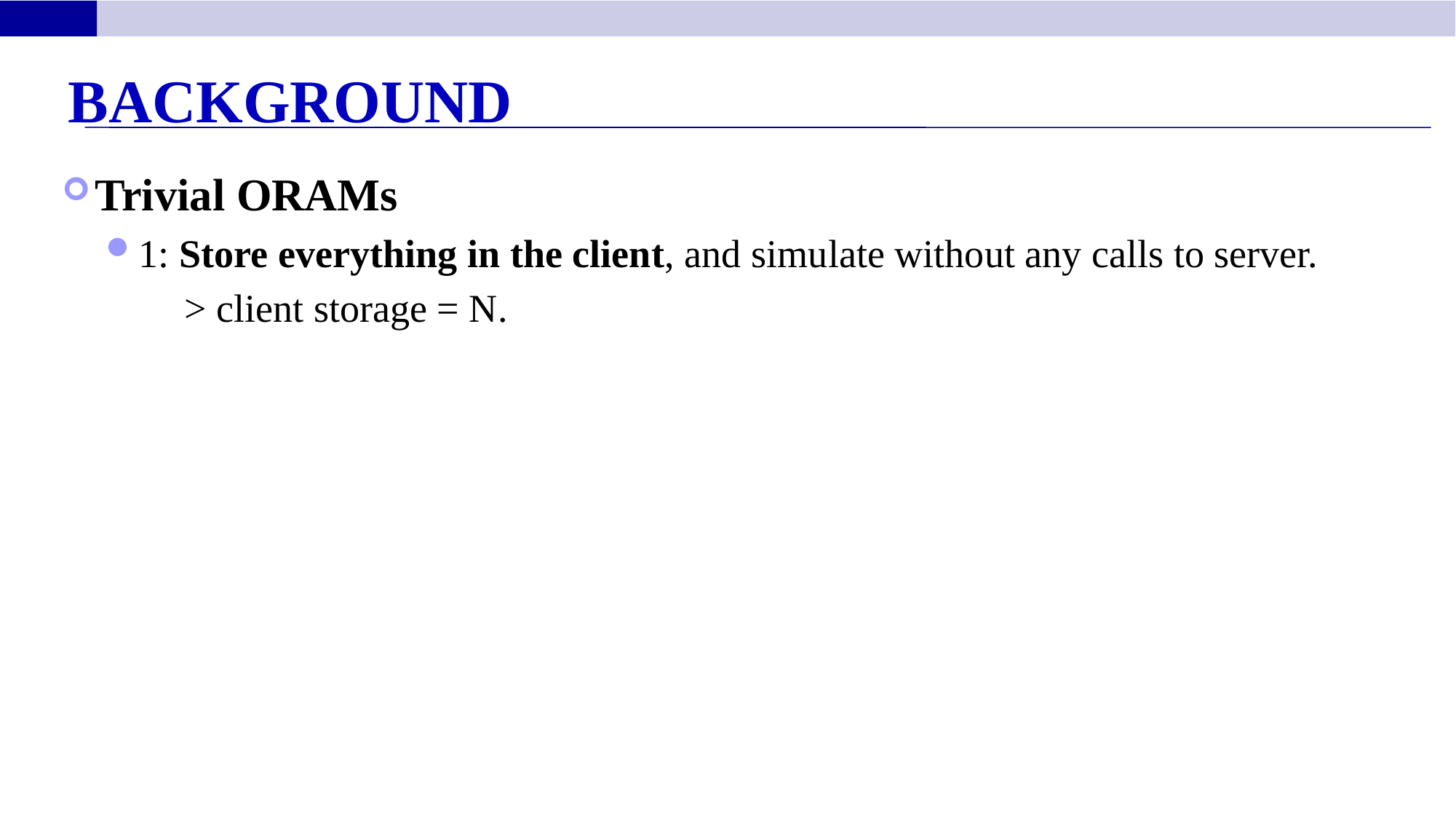

Background
Trivial ORAMs
1: Store everything in the client, and simulate without any calls to server.
        > client storage = N.